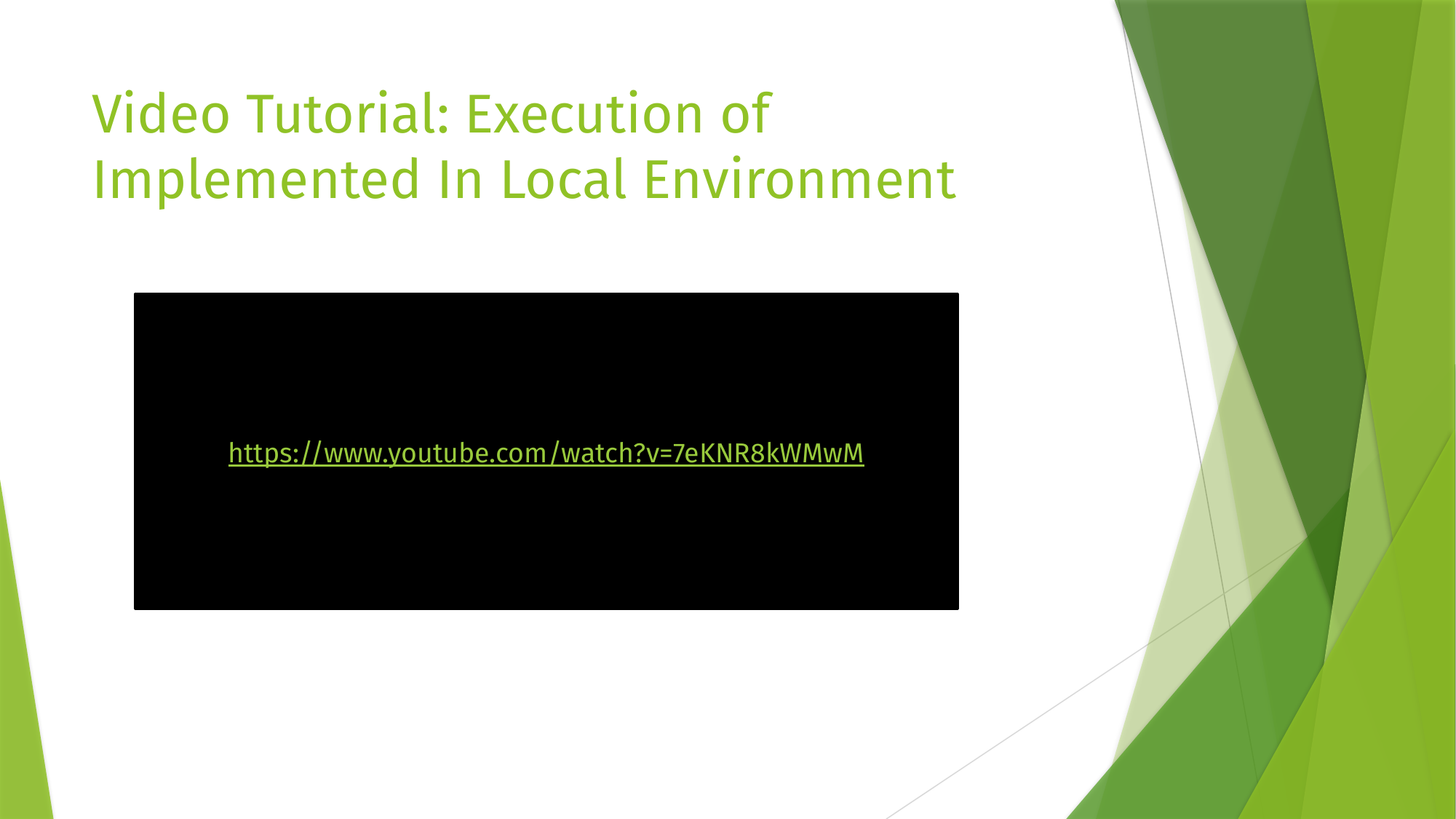

# Video Tutorial: Execution of Implemented In Local Environment
https://www.youtube.com/watch?v=7eKNR8kWMwM